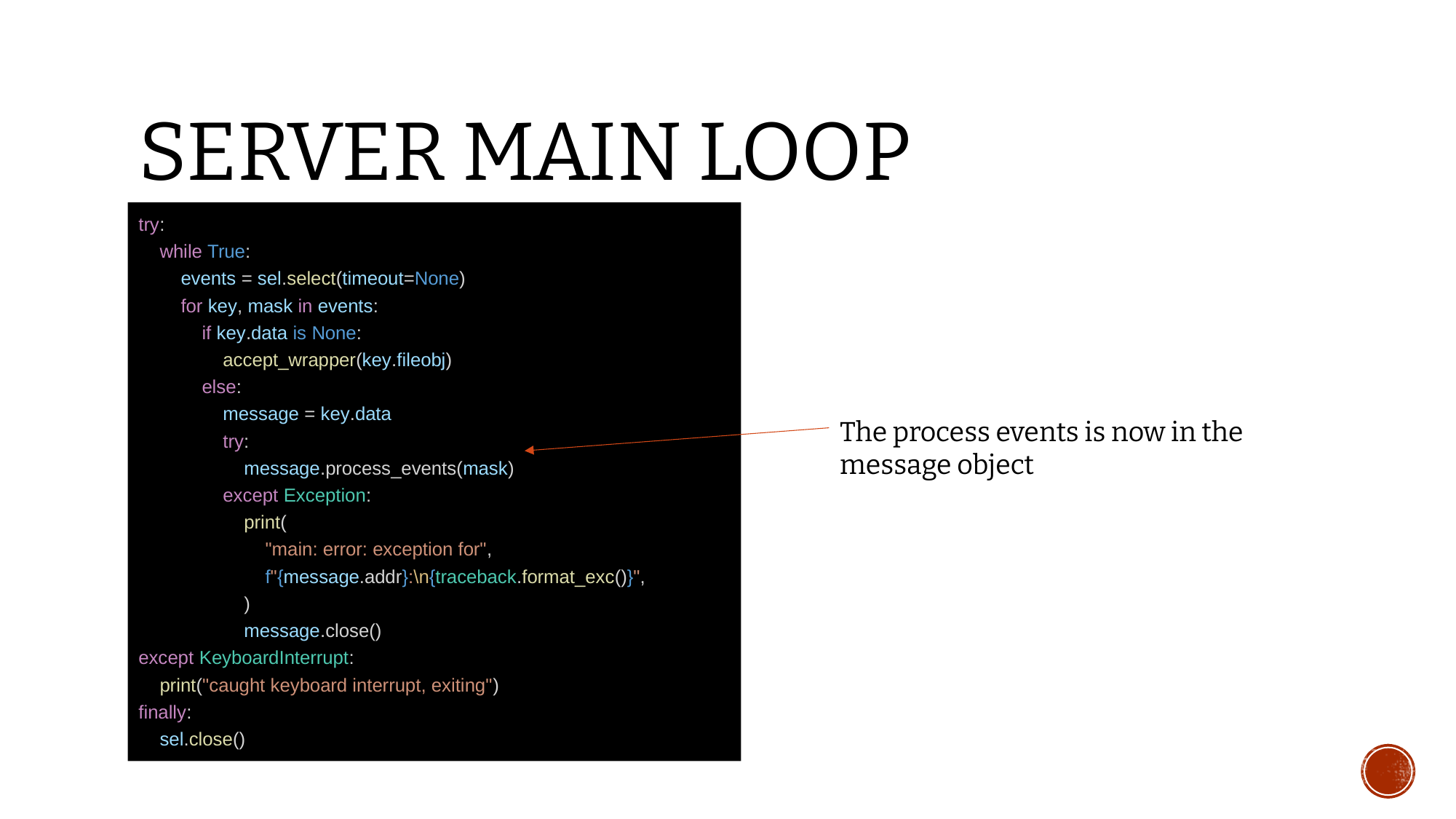

# Server main loop
try:
    while True:
        events = sel.select(timeout=None)
        for key, mask in events:
            if key.data is None:
                accept_wrapper(key.fileobj)
            else:
                message = key.data
                try:
                    message.process_events(mask)
                except Exception:
                    print(
                        "main: error: exception for",
                        f"{message.addr}:\n{traceback.format_exc()}",
                    )
                    message.close()
except KeyboardInterrupt:
    print("caught keyboard interrupt, exiting")
finally:
    sel.close()

The process events is now in the message object